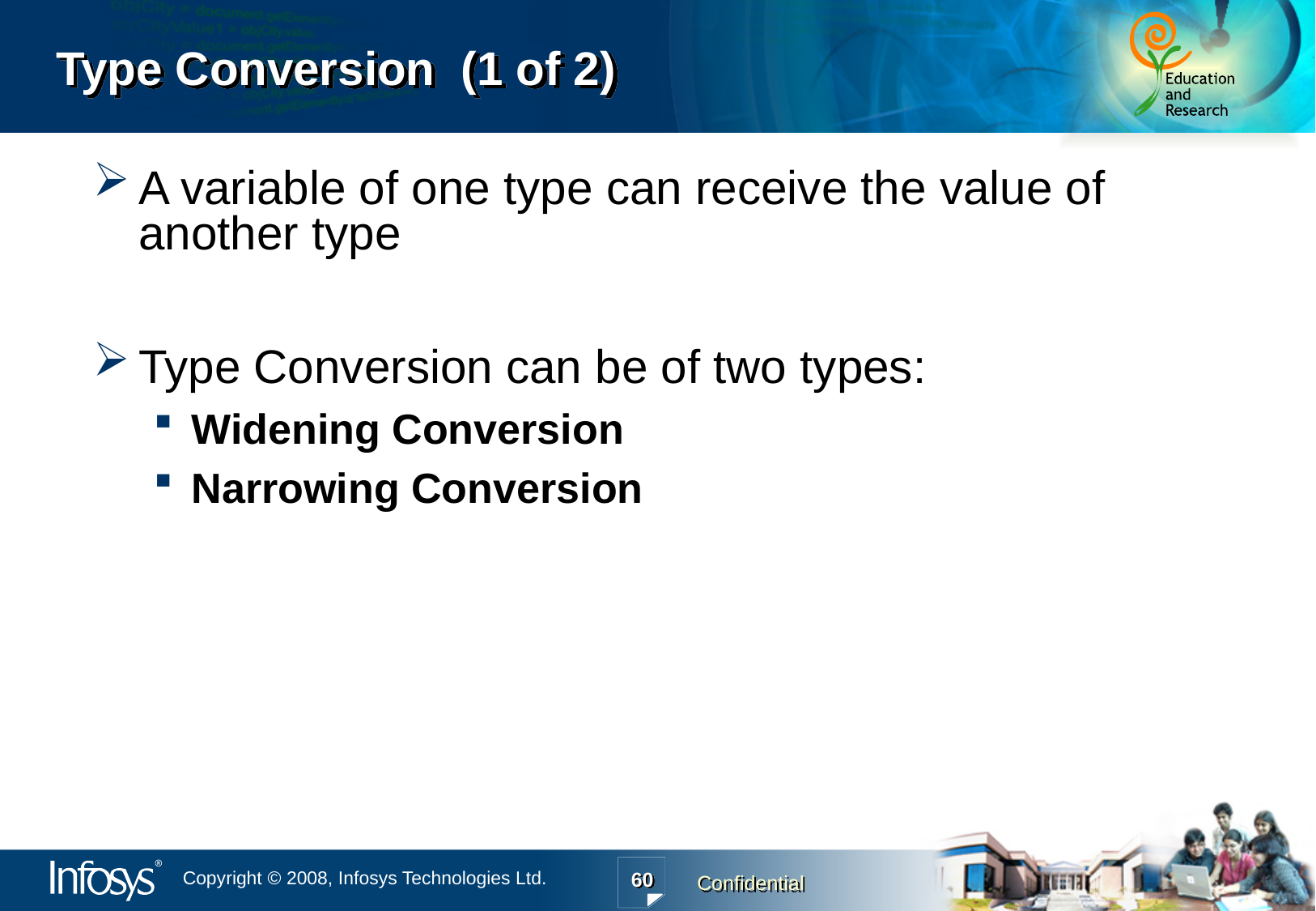

# Type Conversion  (1 of 2)
A variable of one type can receive the value of another type

Type Conversion can be of two types:
Widening Conversion
Narrowing Conversion
60